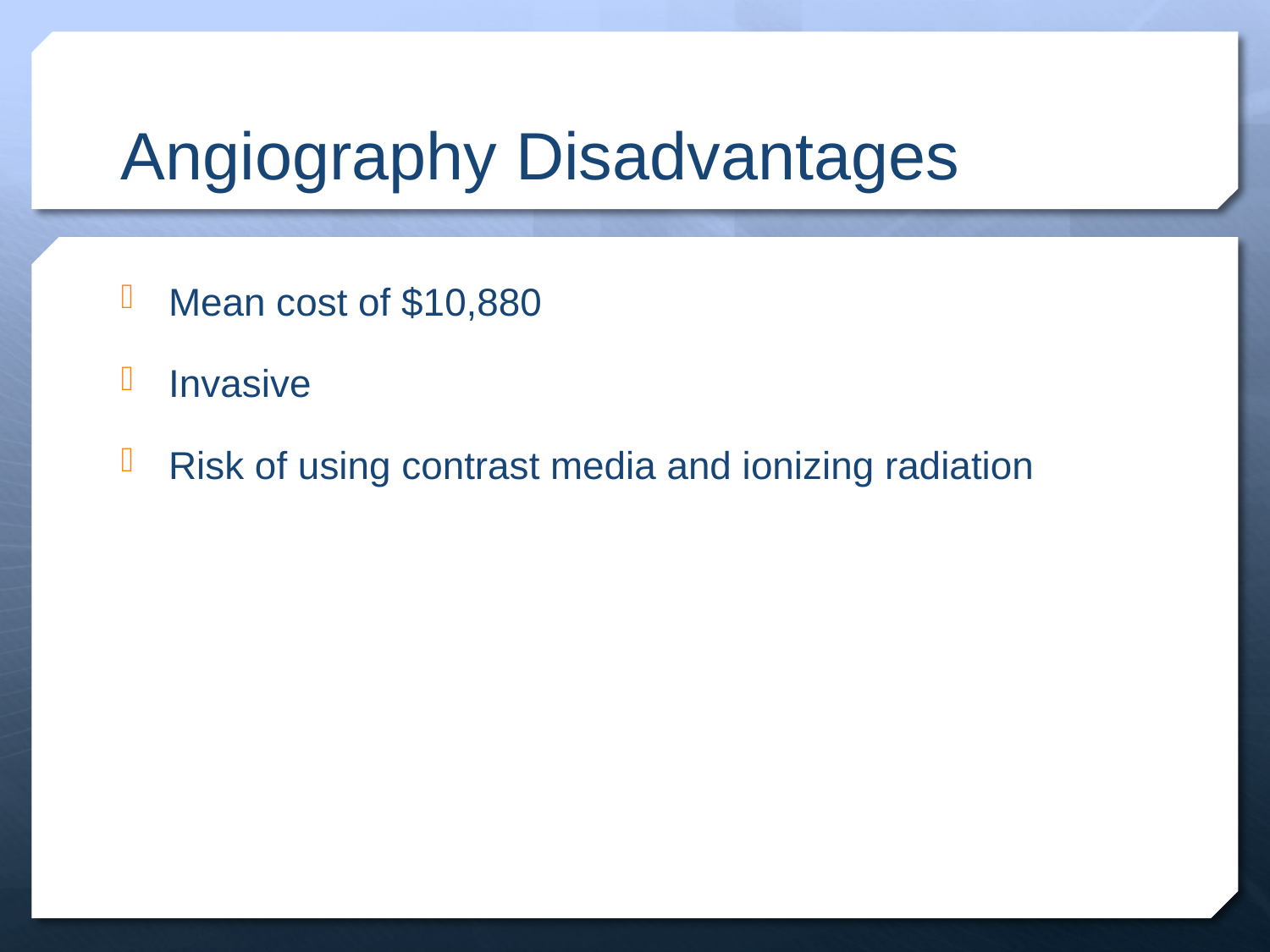

# Angiography Disadvantages
Mean cost of $10,880
Invasive
Risk of using contrast media and ionizing radiation